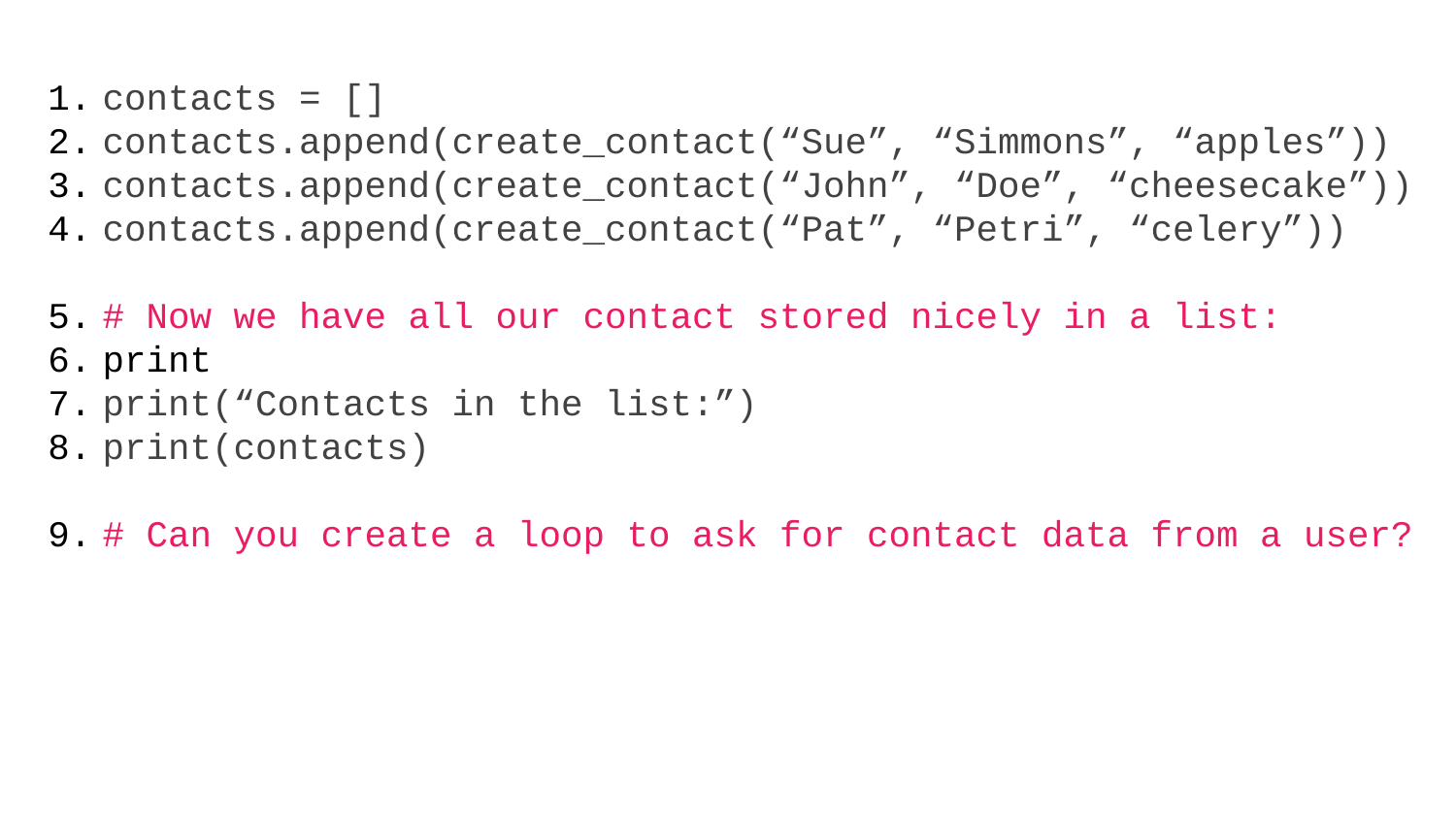

# contacts = []
contacts.append(create_contact(“Sue”, “Simmons”, “apples”))
contacts.append(create_contact(“John”, “Doe”, “cheesecake”))
contacts.append(create_contact(“Pat”, “Petri”, “celery”))

# Now we have all our contact stored nicely in a list:
print
print(“Contacts in the list:”)
print(contacts)

# Can you create a loop to ask for contact data from a user?